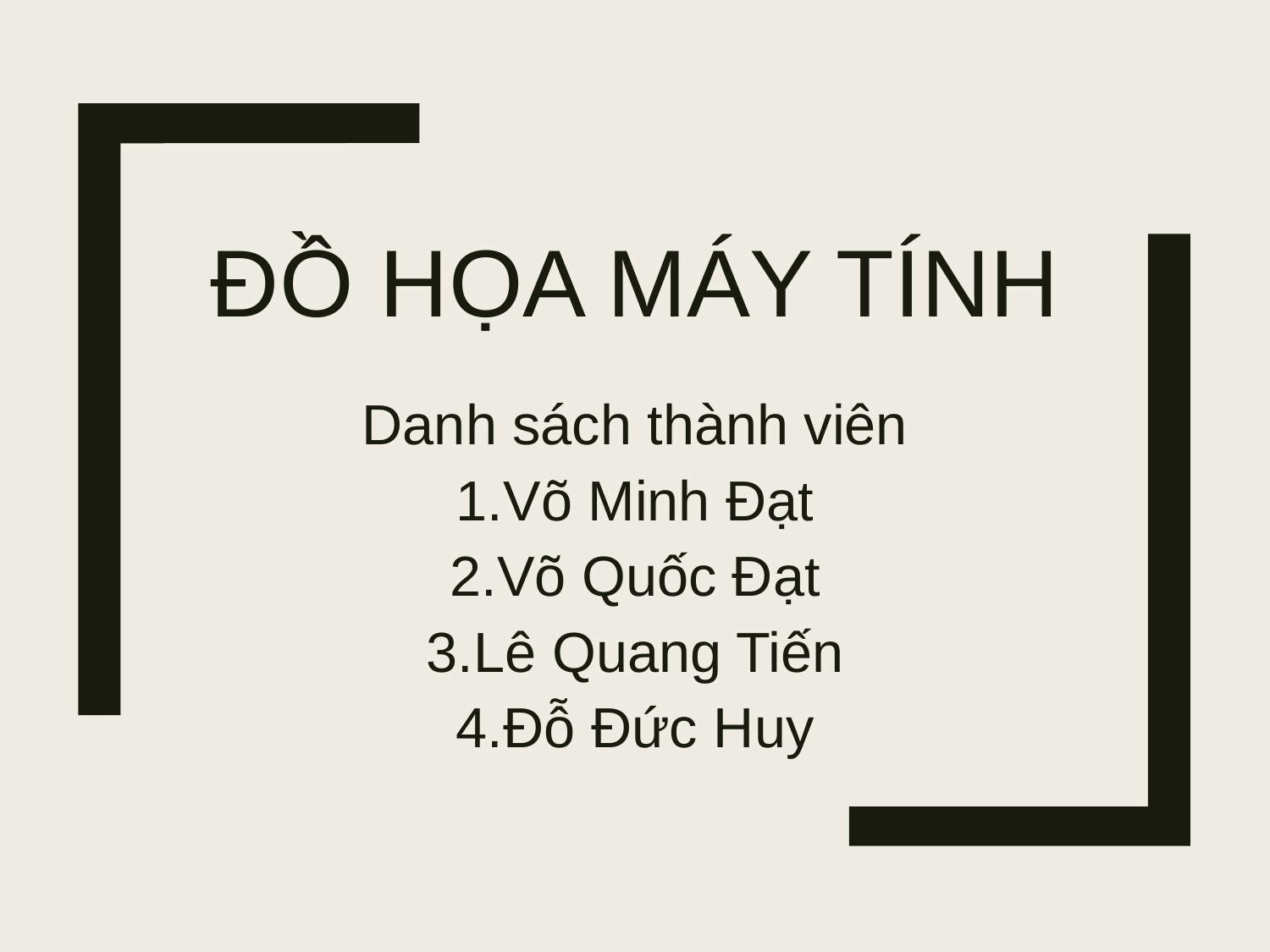

# Đồ họa máy tính
Danh sách thành viên
Võ Minh Đạt
Võ Quốc Đạt
Lê Quang Tiến
Đỗ Đức Huy